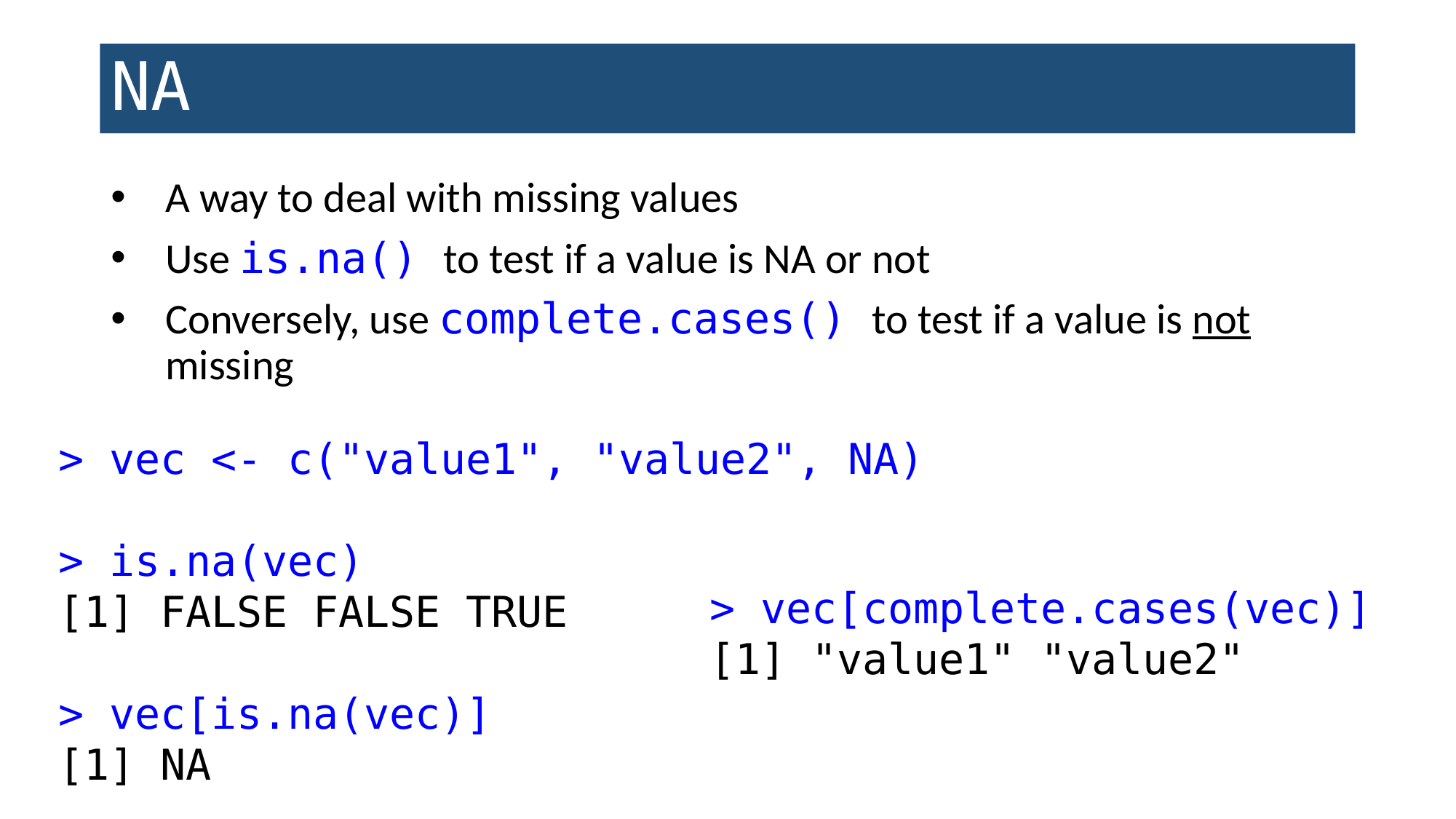

# NA
A way to deal with missing values
Use is.na() to test if a value is NA or not
Conversely, use complete.cases() to test if a value is not missing
> vec <- c("value1", "value2", NA)

> is.na(vec)
[1] FALSE FALSE TRUE

> vec[is.na(vec)]
[1] NA
> vec[complete.cases(vec)]
[1] "value1" "value2"